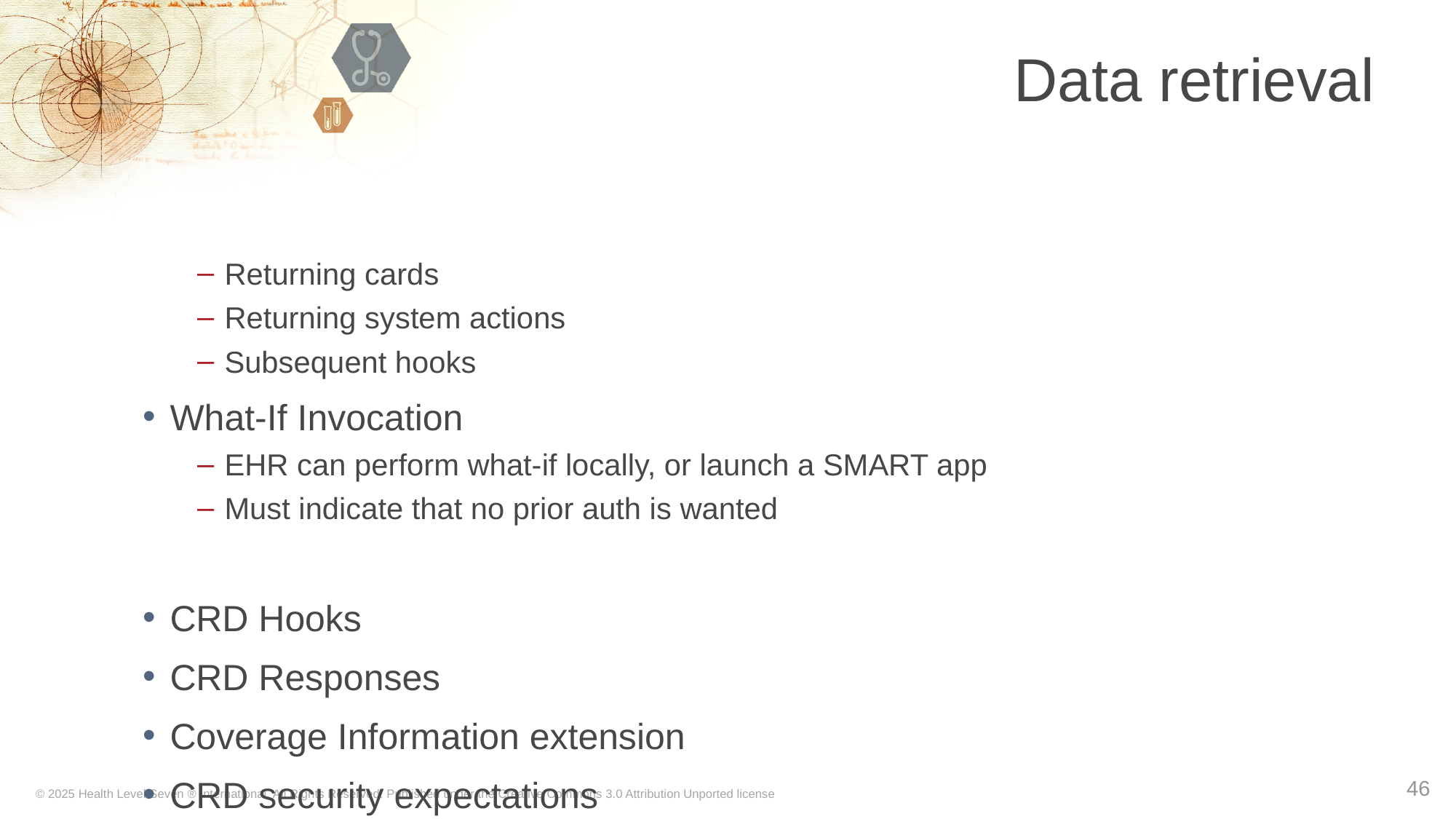

# Data retrieval
Returning cards
Returning system actions
Subsequent hooks
What-If Invocation
EHR can perform what-if locally, or launch a SMART app
Must indicate that no prior auth is wanted

CRD Hooks
CRD Responses
Coverage Information extension
CRD security expectations
Data is exchanged over TLS (as per Hrex)
CDS Clients decide whether to invoke CRD services and what the payer can see
CRD service queries need to adhere to minimum necessary
Data received is limited to providing decision support, audit, and tracking issued authorizations
Data is limited to scopes server needs and client is willing to offer
Token expiration should be 30 seconds or less
Other expectations
5 seconds (10 seconds if no prior hook for the patient in the last 24 hours)
Results longer than this may be ignored
CRD clients aren’t required to block
Results must be reliable

46